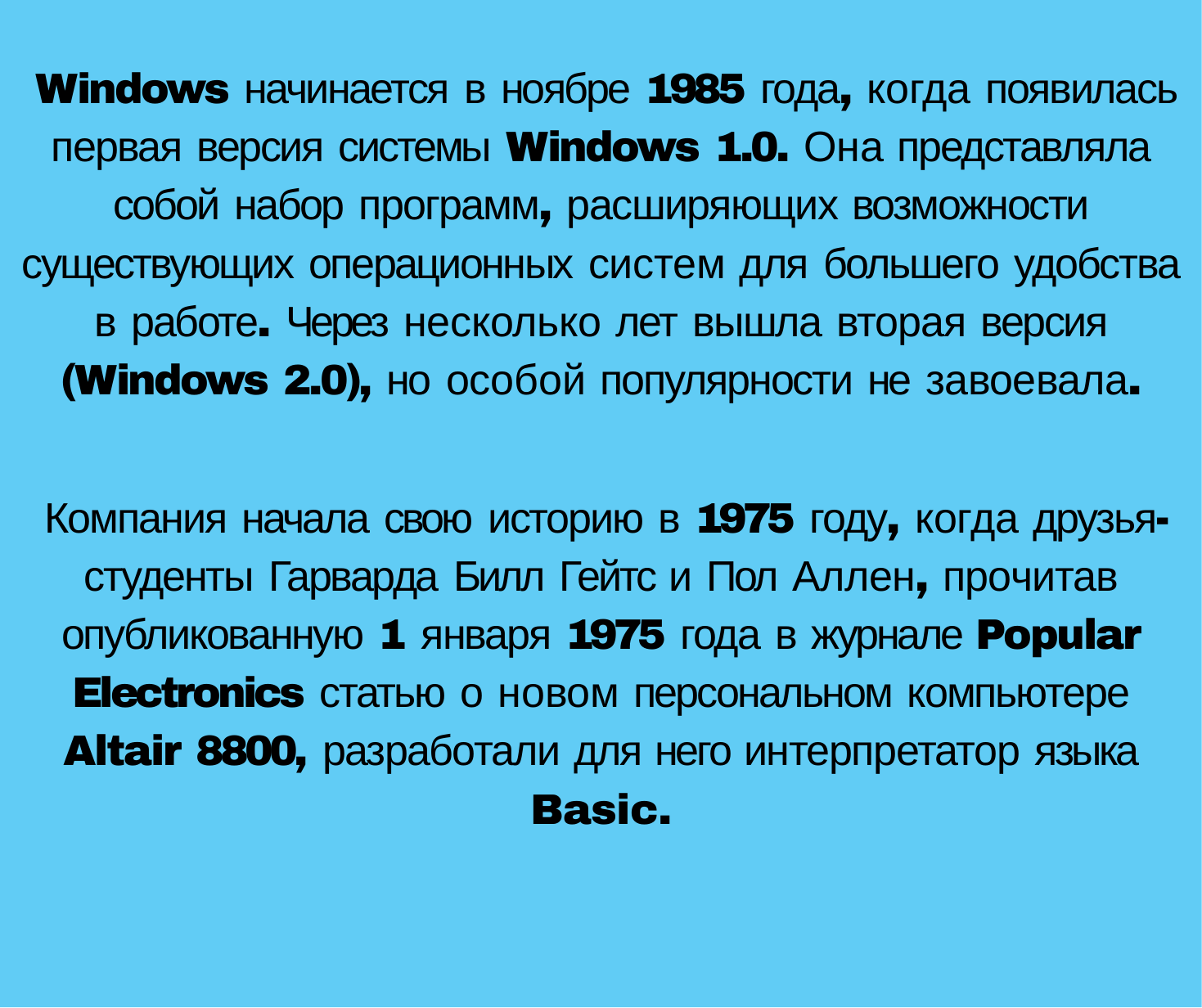

Windows начинается в ноябре 1985 года, когда появилась первая версия системы Windows 1.0. Она представляла собой набор программ, расширяющих возможности существующих операционных систем для большего удобства в работе. Через несколько лет вышла вторая версия (Windows 2.0), но особой популярности не завоевала.

Компания начала свою историю в 1975 году, когда друзья-студенты Гарварда Билл Гейтс и Пол Аллен, прочитав опубликованную 1 января 1975 года в журнале Popular Electronics статью о новом персональном компьютере Altair 8800, разработали для него интерпретатор языка Basic.